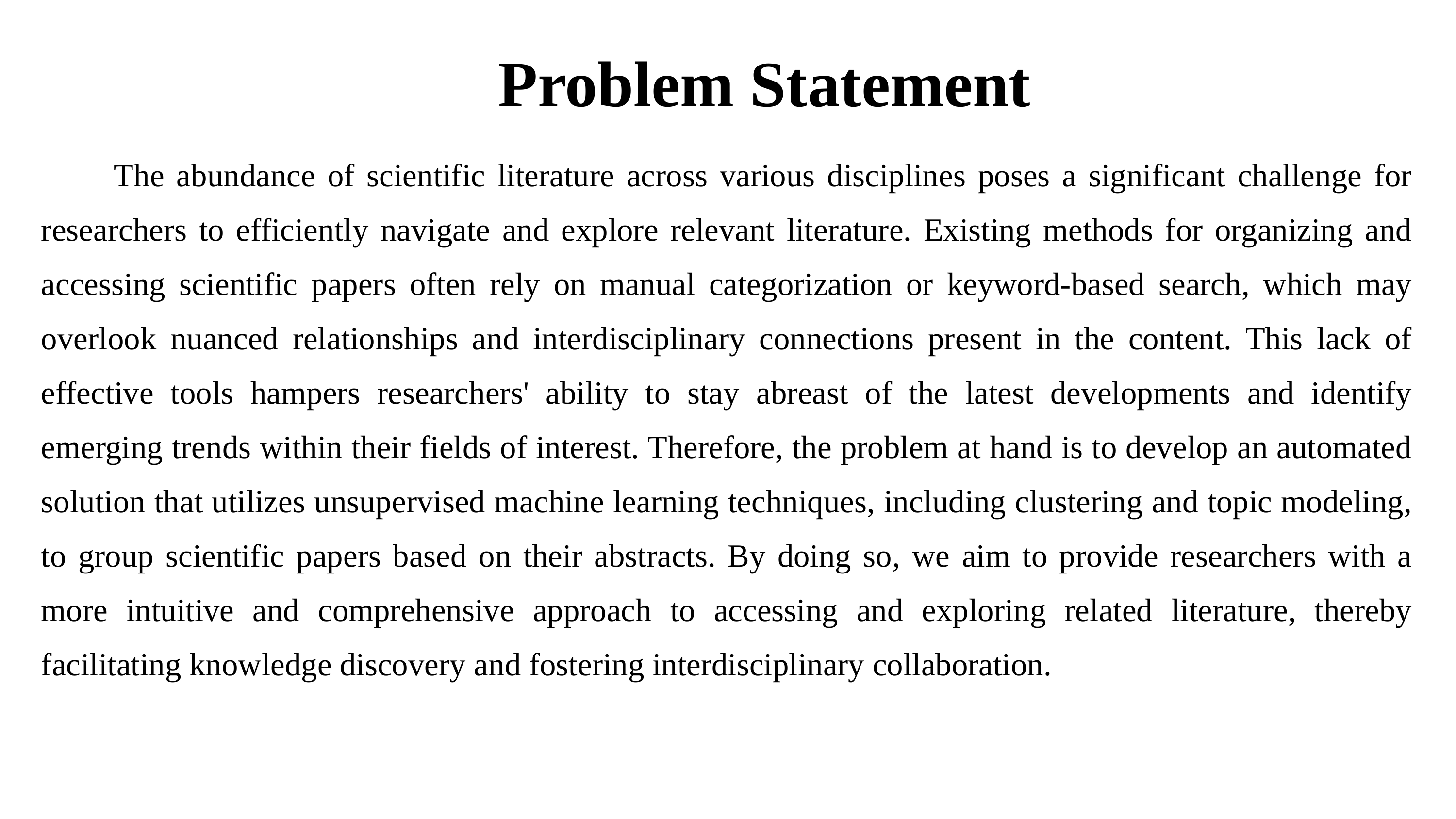

Problem Statement
	The abundance of scientific literature across various disciplines poses a significant challenge for researchers to efficiently navigate and explore relevant literature. Existing methods for organizing and accessing scientific papers often rely on manual categorization or keyword-based search, which may overlook nuanced relationships and interdisciplinary connections present in the content. This lack of effective tools hampers researchers' ability to stay abreast of the latest developments and identify emerging trends within their fields of interest. Therefore, the problem at hand is to develop an automated solution that utilizes unsupervised machine learning techniques, including clustering and topic modeling, to group scientific papers based on their abstracts. By doing so, we aim to provide researchers with a more intuitive and comprehensive approach to accessing and exploring related literature, thereby facilitating knowledge discovery and fostering interdisciplinary collaboration.